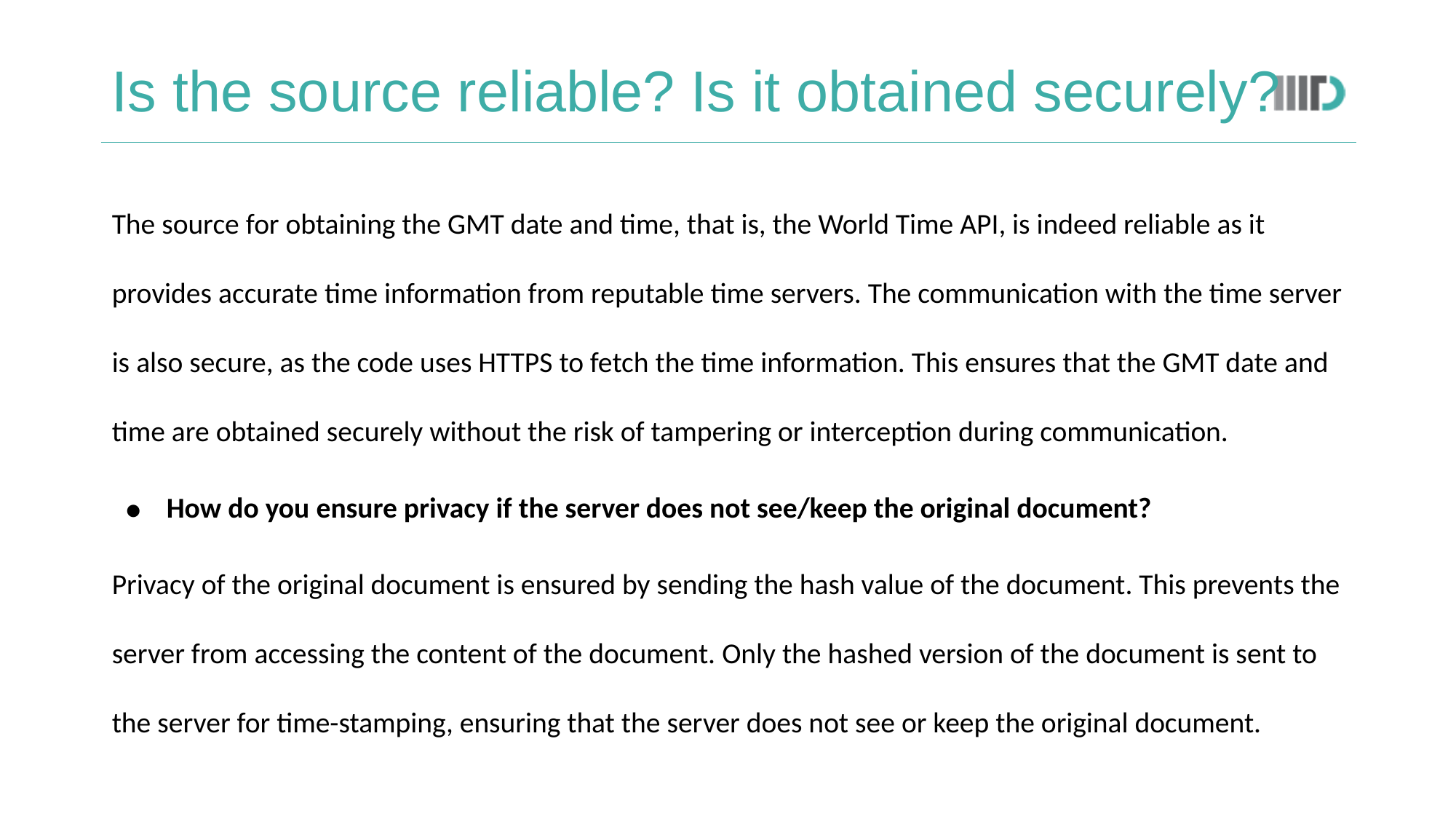

# Is the source reliable? Is it obtained securely?
The source for obtaining the GMT date and time, that is, the World Time API, is indeed reliable as it provides accurate time information from reputable time servers. The communication with the time server is also secure, as the code uses HTTPS to fetch the time information. This ensures that the GMT date and time are obtained securely without the risk of tampering or interception during communication.
How do you ensure privacy if the server does not see/keep the original document?
Privacy of the original document is ensured by sending the hash value of the document. This prevents the server from accessing the content of the document. Only the hashed version of the document is sent to the server for time-stamping, ensuring that the server does not see or keep the original document.